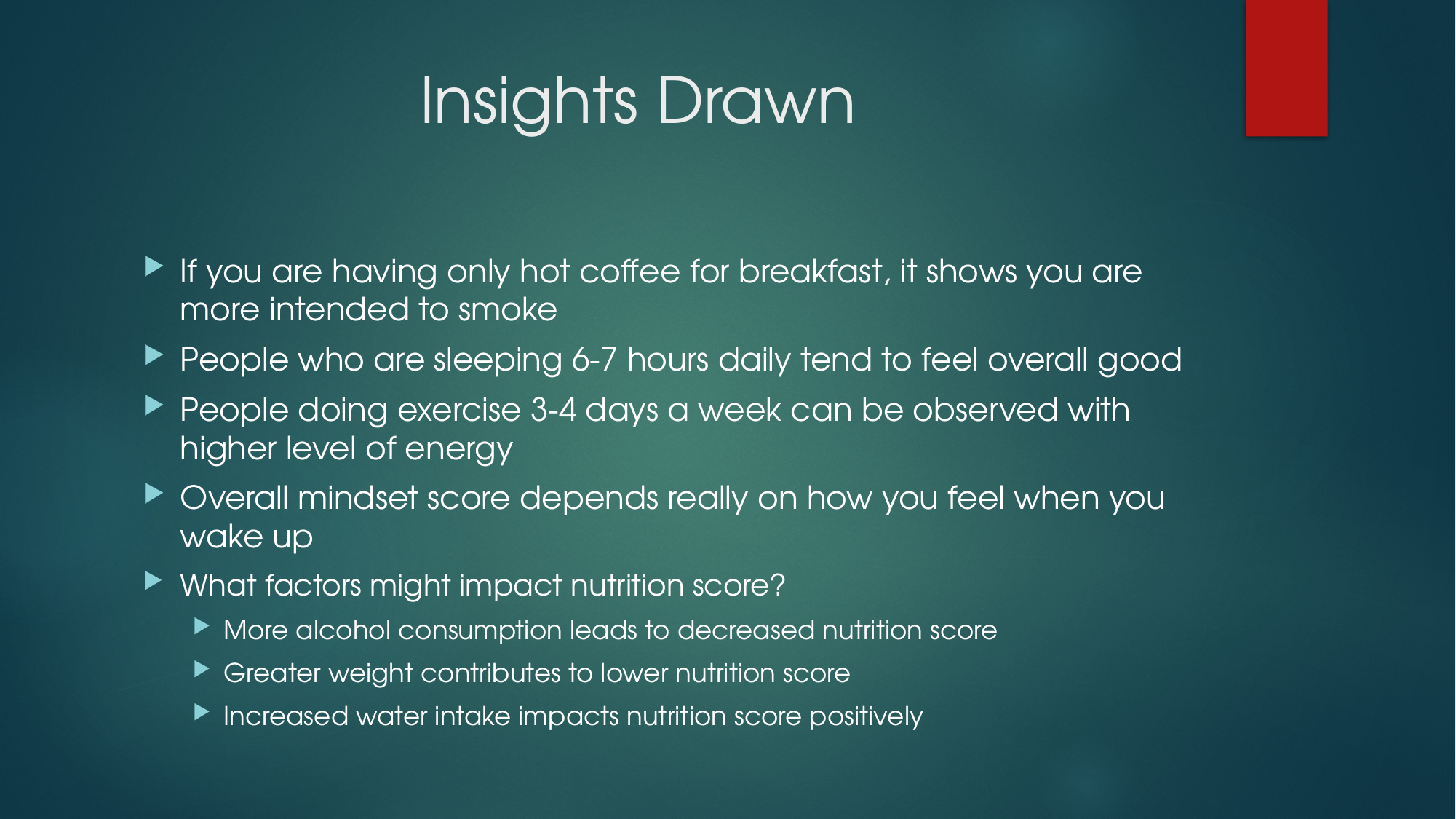

# Insights Drawn
If you are having only hot coffee for breakfast, it shows you are more intended to smoke
People who are sleeping 6-7 hours daily tend to feel overall good
People doing exercise 3-4 days a week can be observed with higher level of energy
Overall mindset score depends really on how you feel when you wake up
What factors might impact nutrition score?
More alcohol consumption leads to decreased nutrition score
Greater weight contributes to lower nutrition score
Increased water intake impacts nutrition score positively